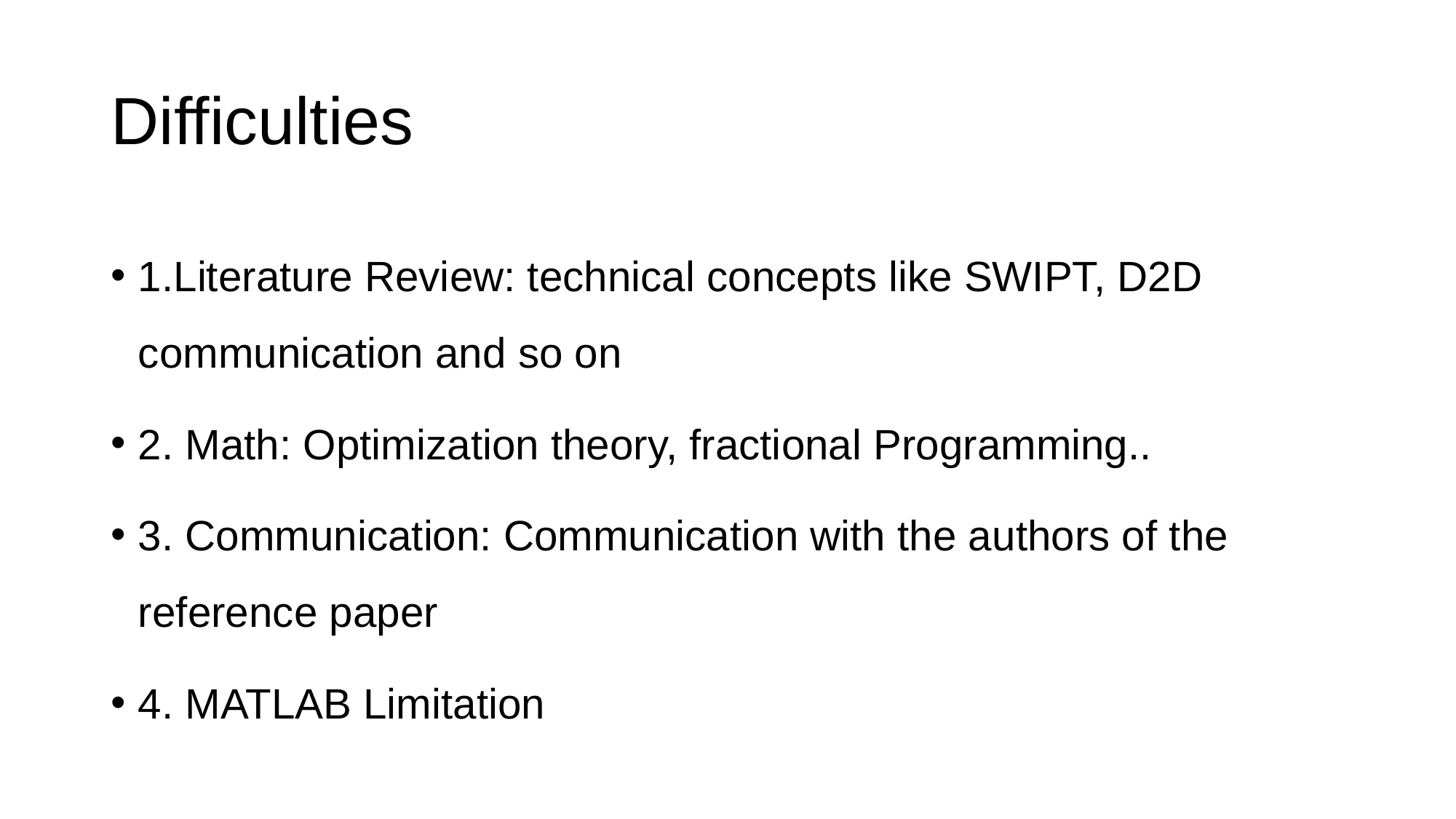

# Difficulties
1.Literature Review: technical concepts like SWIPT, D2D communication and so on
2. Math: Optimization theory, fractional Programming..
3. Communication: Communication with the authors of the reference paper
4. MATLAB Limitation